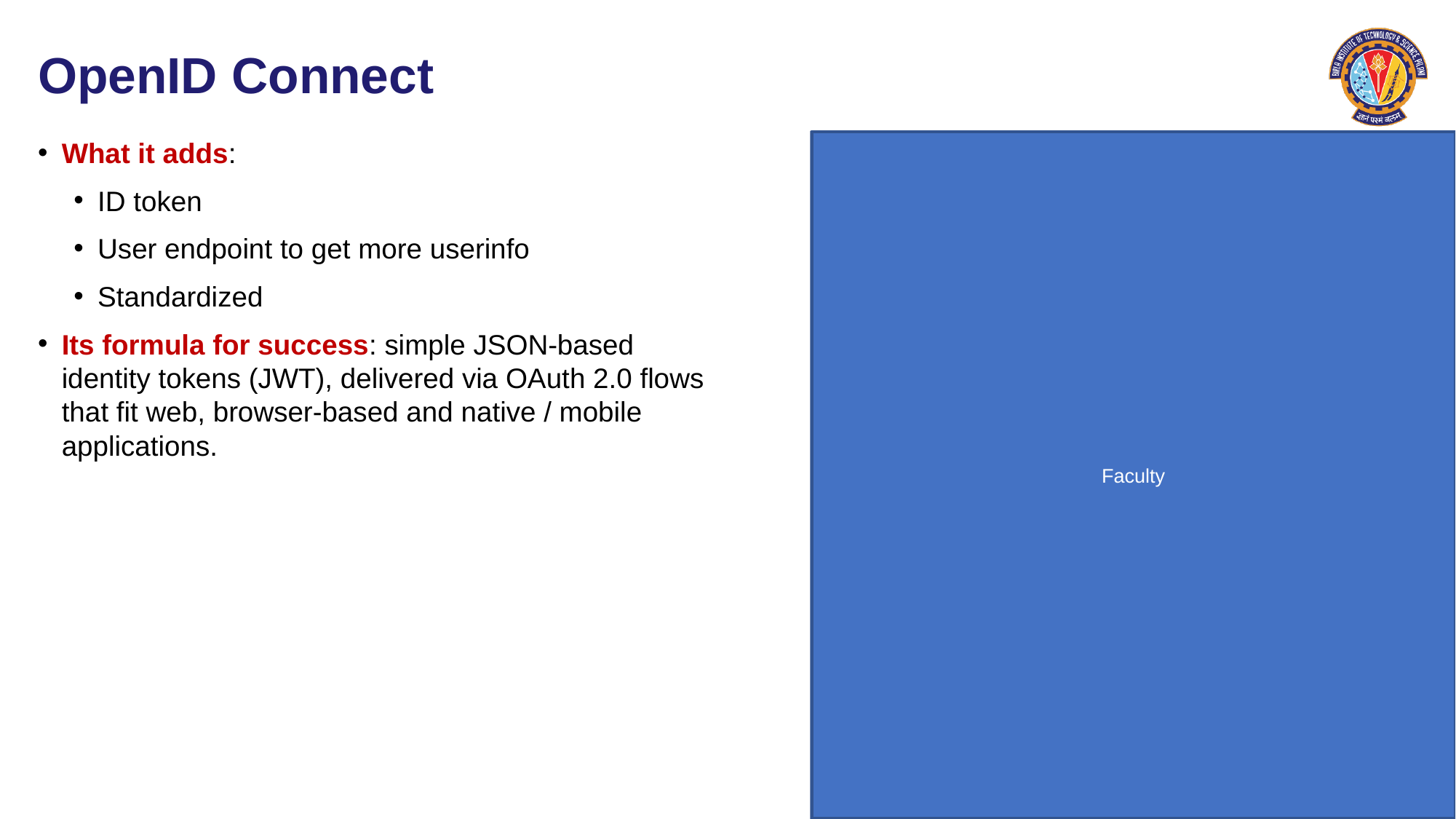

# OpenID Connect
What it adds:
ID token
User endpoint to get more userinfo
Standardized
Its formula for success: simple JSON-based identity tokens (JWT), delivered via OAuth 2.0 flows that fit web, browser-based and native / mobile applications.